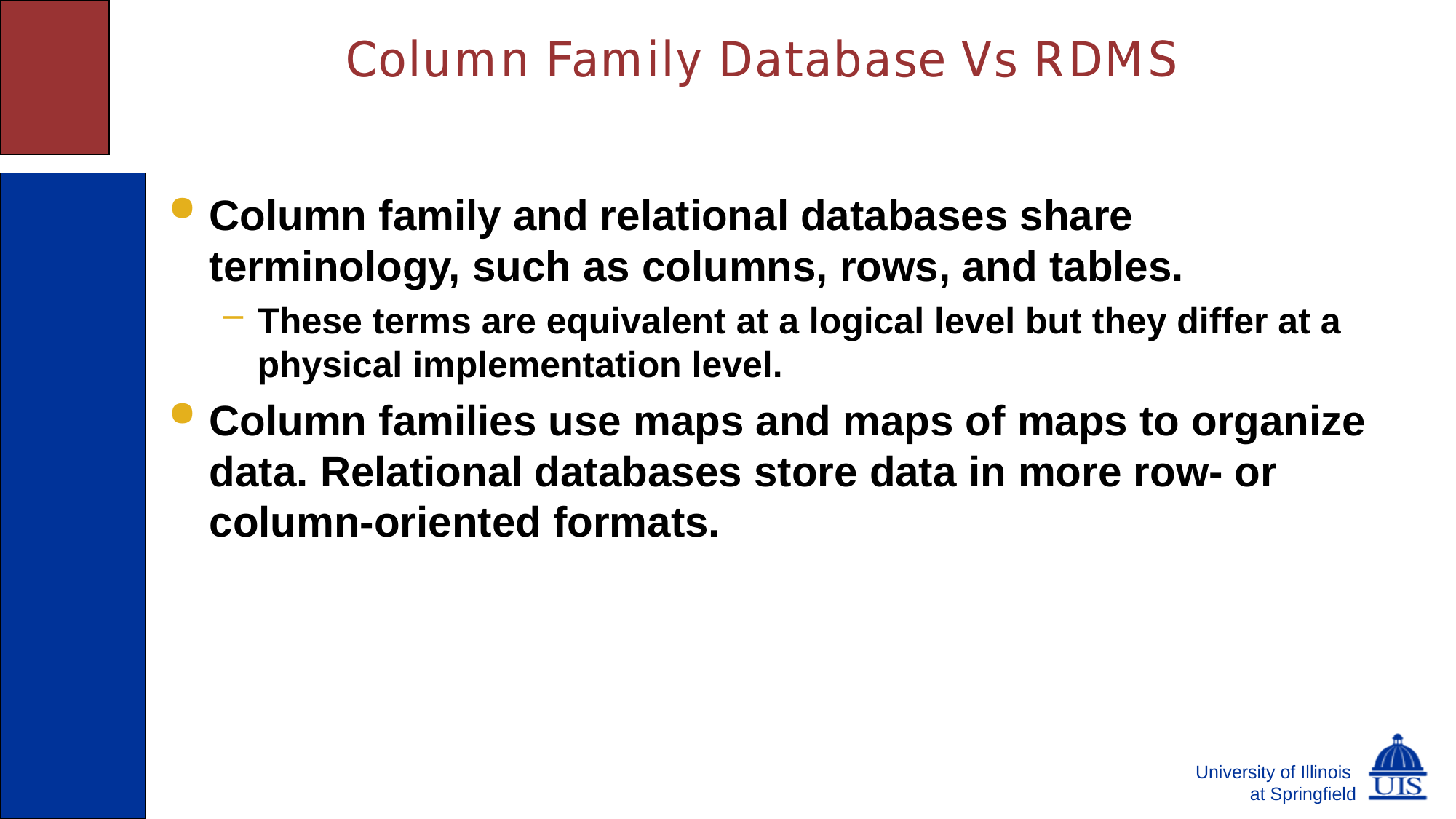

# Column Family Database Vs RDMS
Column family and relational databases share terminology, such as columns, rows, and tables.
These terms are equivalent at a logical level but they differ at a physical implementation level.
Column families use maps and maps of maps to organize data. Relational databases store data in more row- or column-oriented formats.